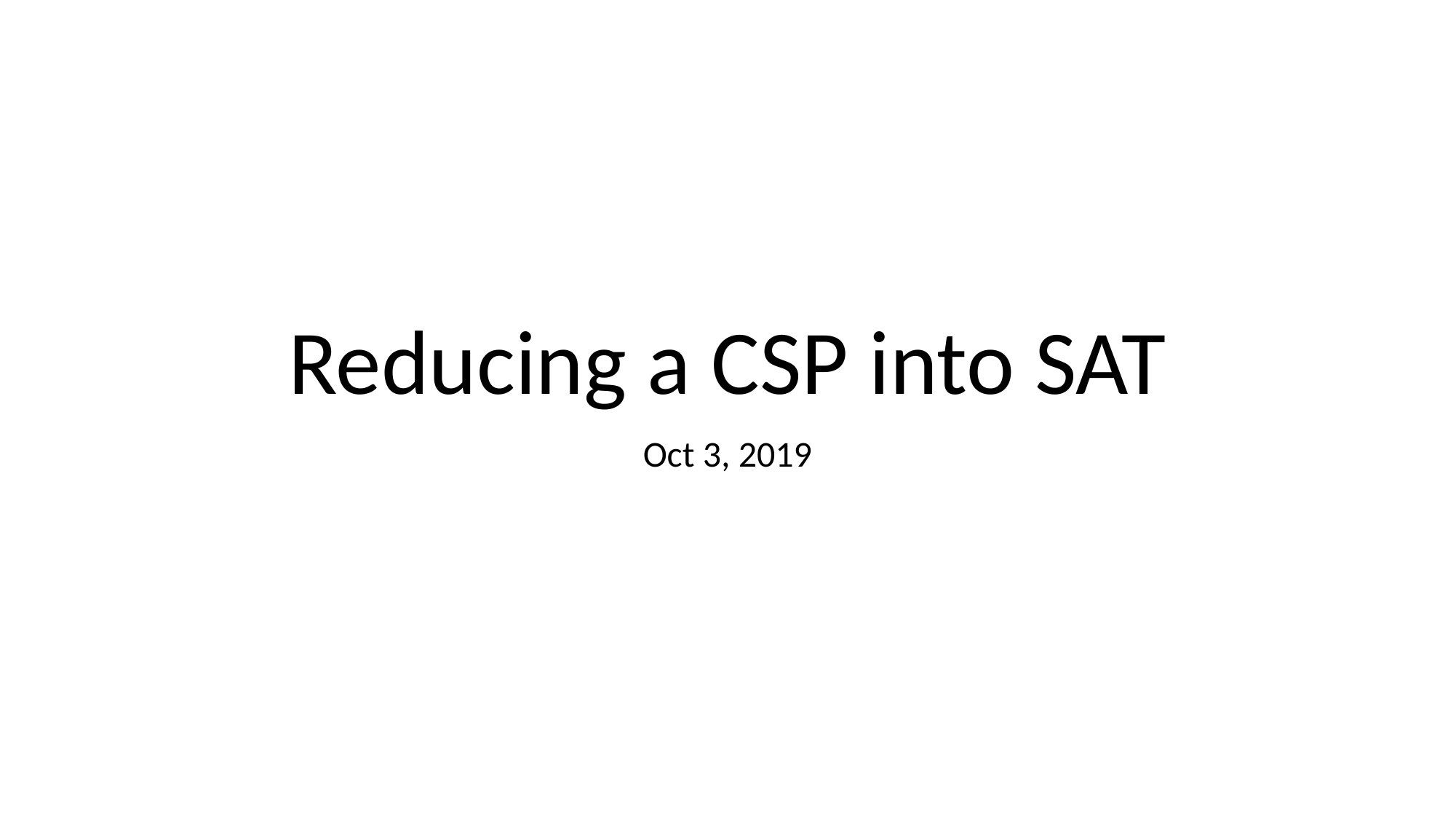

# Reducing a CSP into SAT
Oct 3, 2019